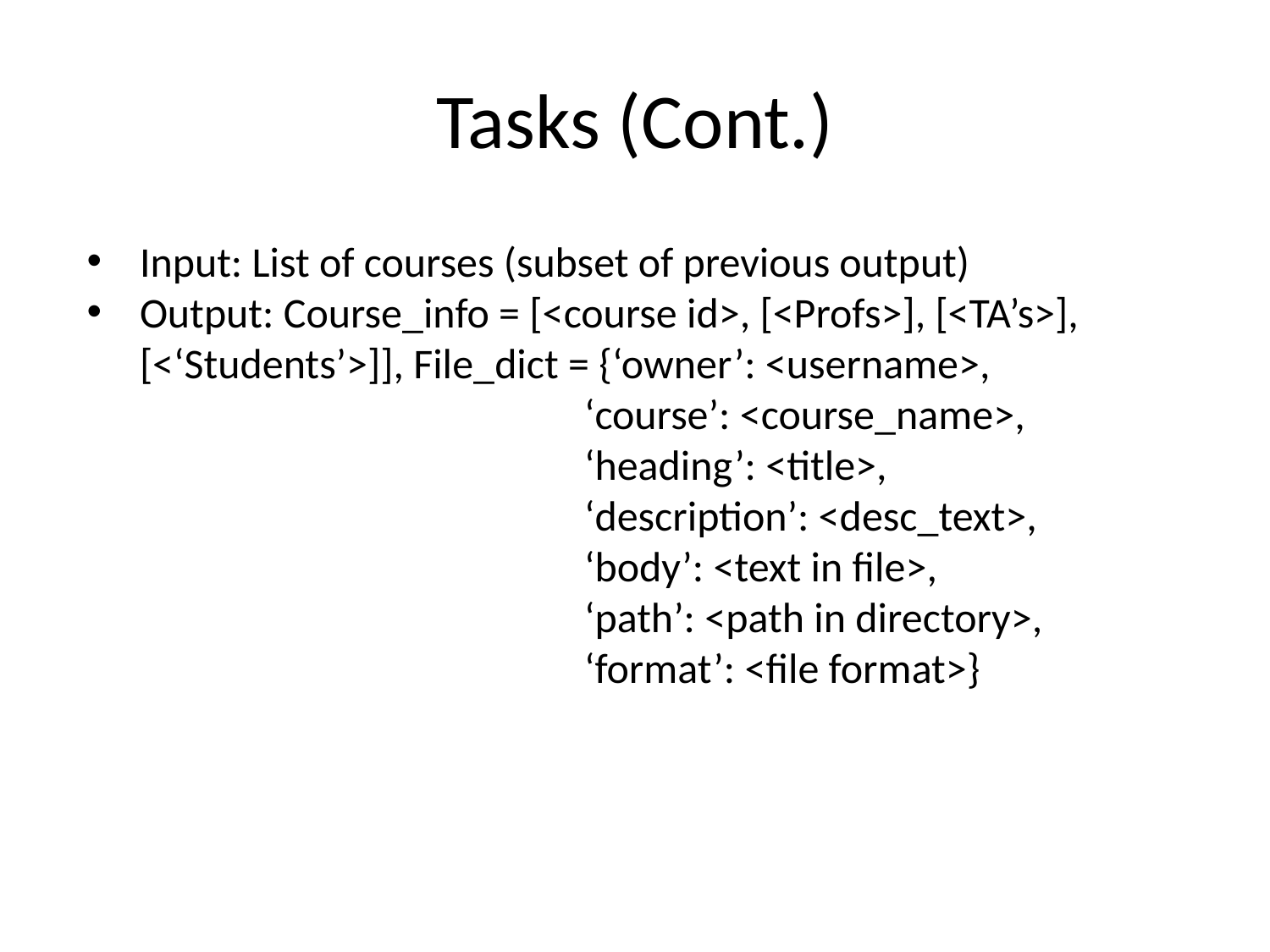

# Tasks (Cont.)
Input: List of courses (subset of previous output)
Output: Course_info = [<course id>, [<Profs>], [<TA’s>], [<‘Students’>]], File_dict = {‘owner’: <username>,
‘course’: <course_name>,
‘heading’: <title>,
‘description’: <desc_text>,
‘body’: <text in file>,
‘path’: <path in directory>,
‘format’: <file format>}